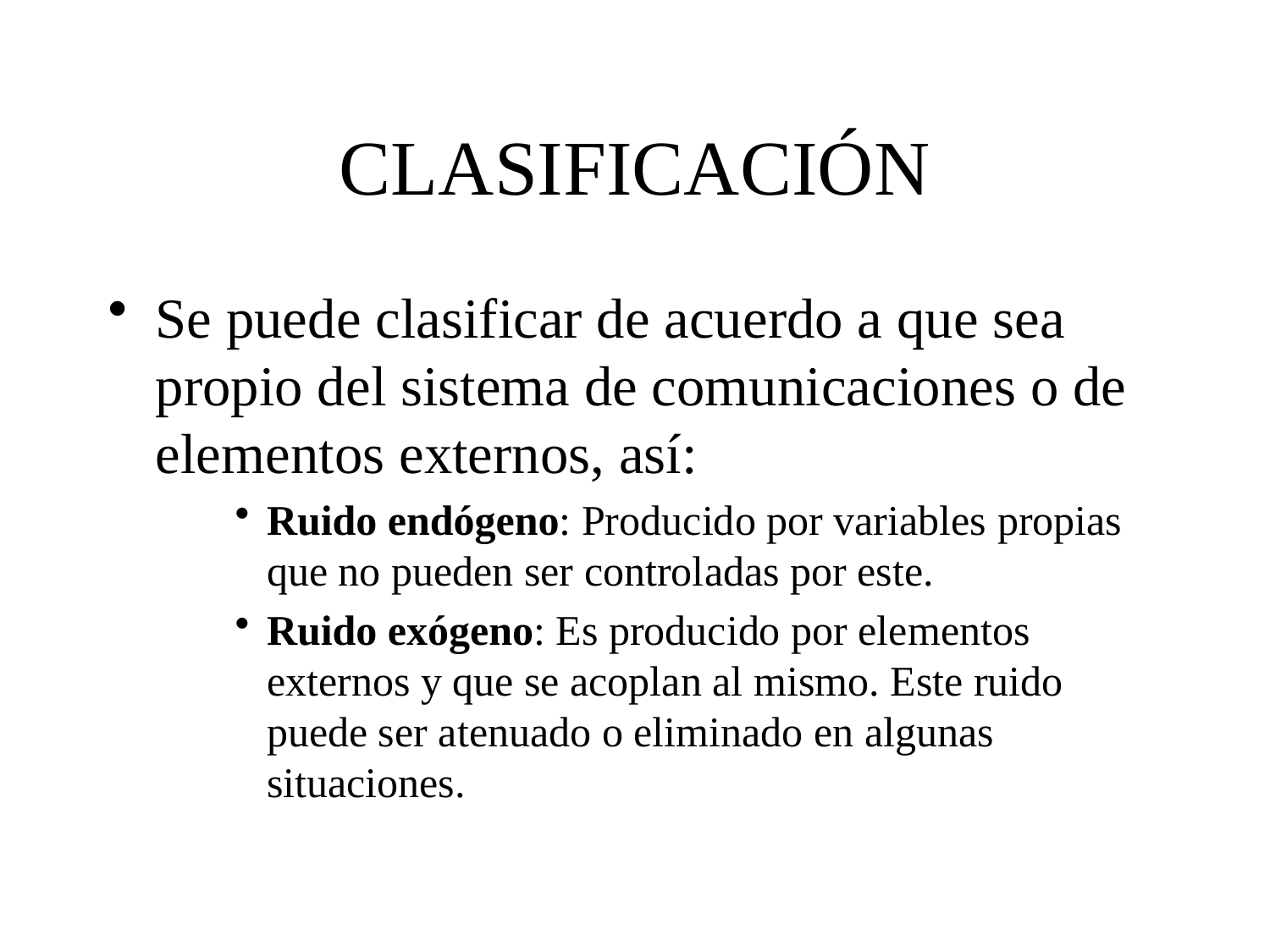

# CLASIFICACIÓN
Se puede clasificar de acuerdo a que sea propio del sistema de comunicaciones o de elementos externos, así:
Ruido endógeno: Producido por variables propias que no pueden ser controladas por este.
Ruido exógeno: Es producido por elementos externos y que se acoplan al mismo. Este ruido puede ser atenuado o eliminado en algunas situaciones.